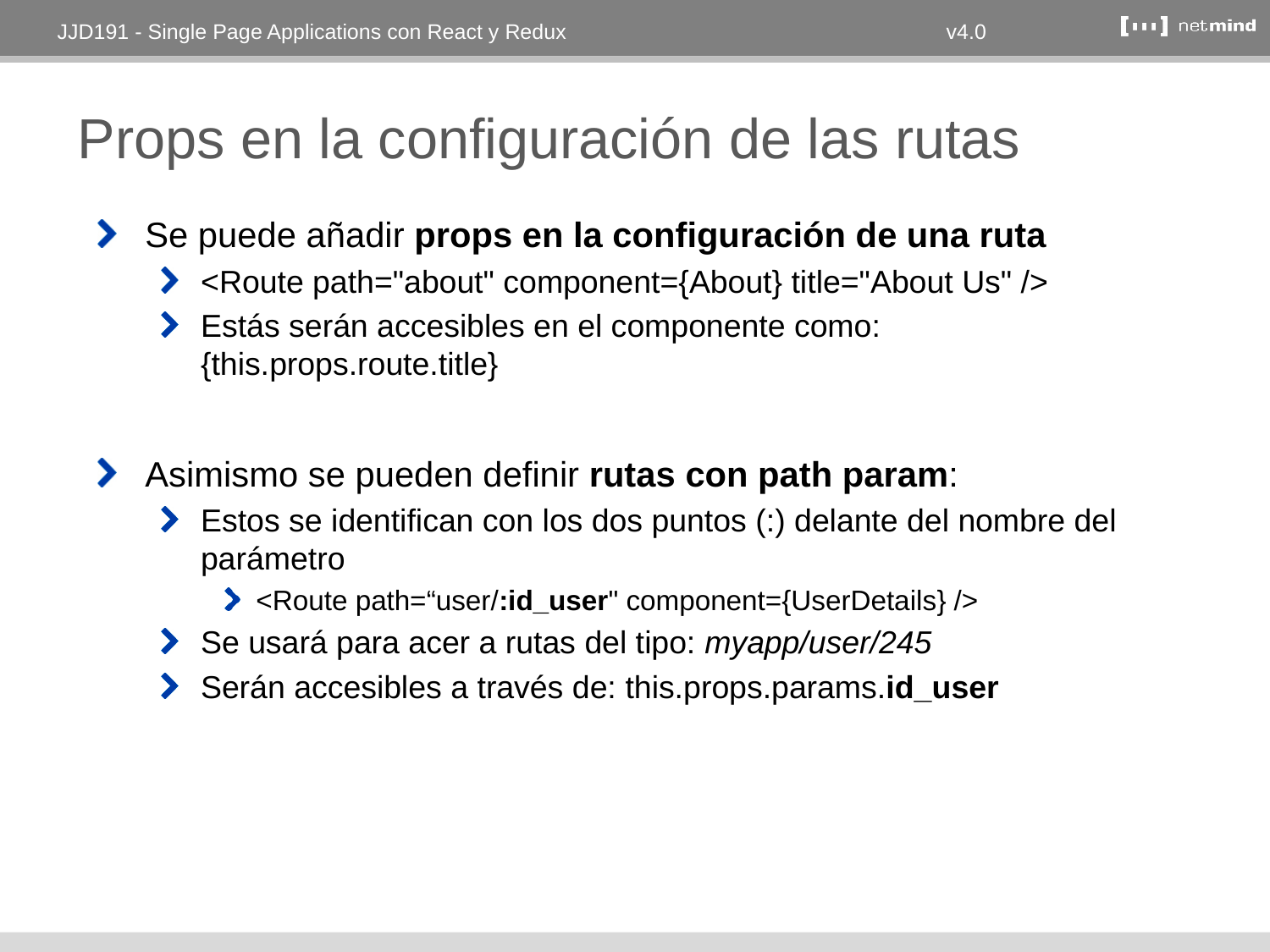

# Props en la configuración de las rutas
Se puede añadir props en la configuración de una ruta
<Route path="about" component={About} title="About Us" />
Estás serán accesibles en el componente como: {this.props.route.title}

Asimismo se pueden definir rutas con path param:
Estos se identifican con los dos puntos (:) delante del nombre del parámetro
<Route path=“user/:id_user" component={UserDetails} />
Se usará para acer a rutas del tipo: myapp/user/245
Serán accesibles a través de: this.props.params.id_user